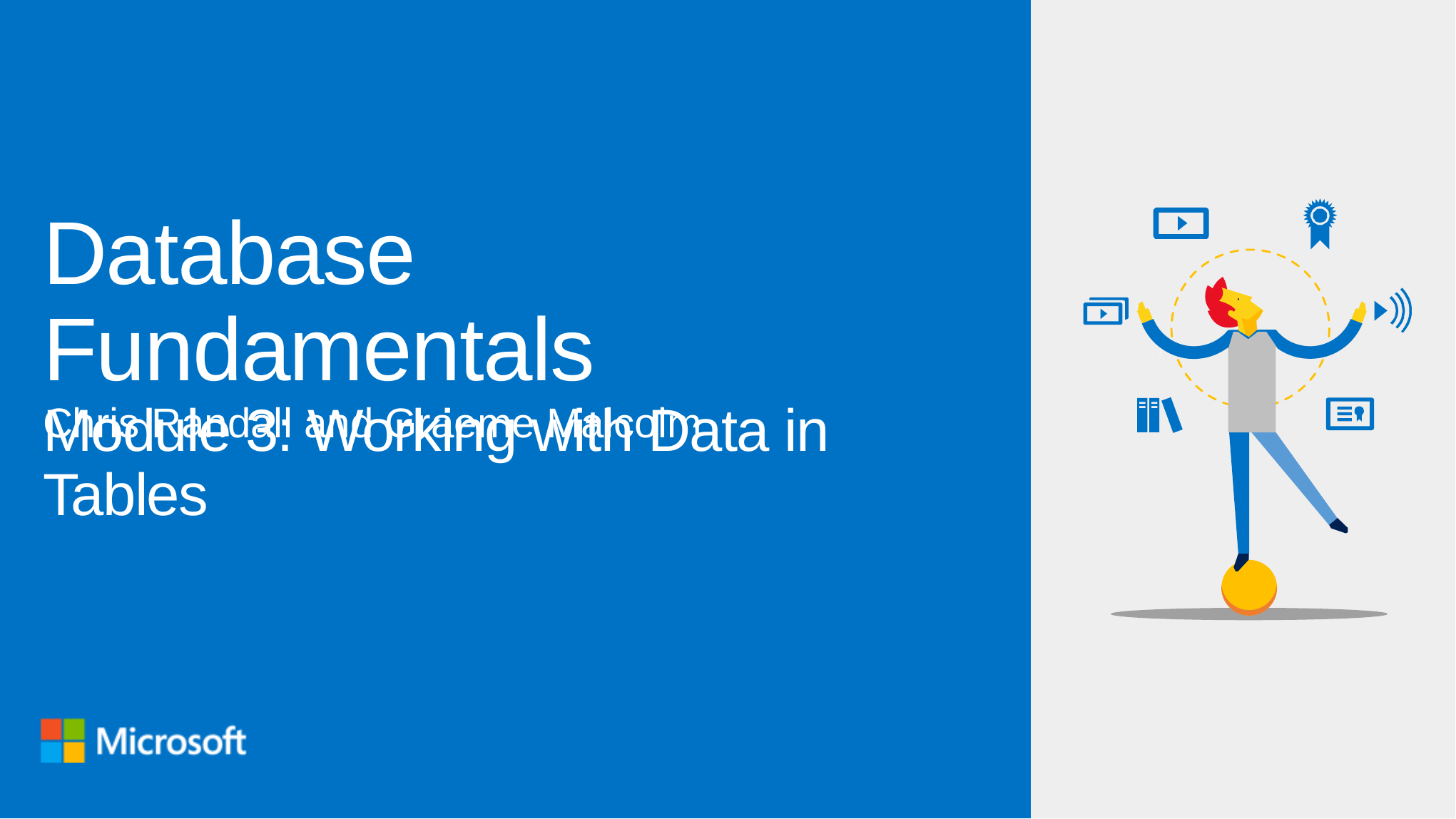

# Database Fundamentals Module 3: Working with Data in Tables
Chris Randall and Graeme Malcolm